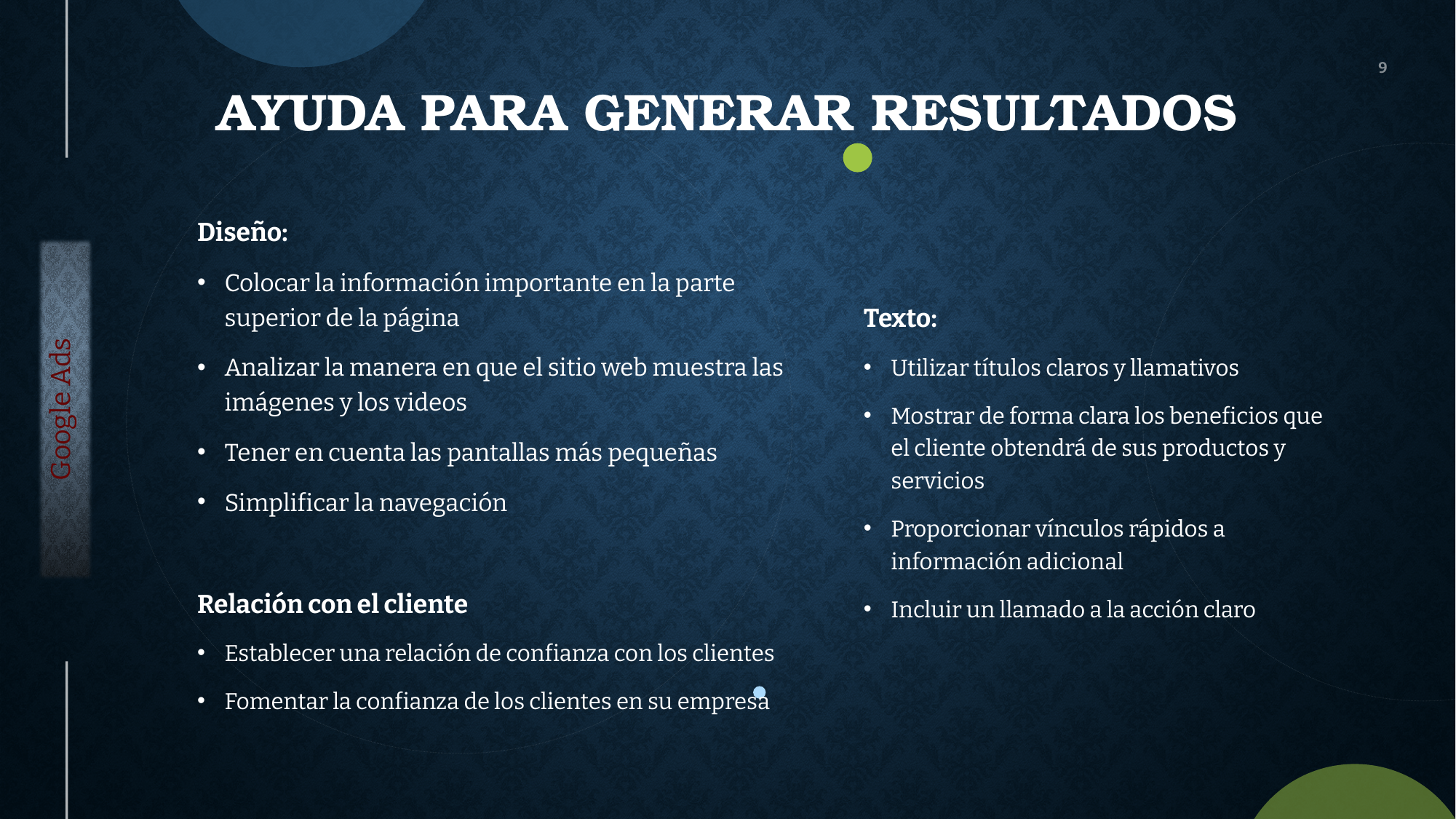

# Ayuda para generar resultados
Diseño:
Colocar la información importante en la parte superior de la página
Analizar la manera en que el sitio web muestra las imágenes y los videos
Tener en cuenta las pantallas más pequeñas
Simplificar la navegación

Relación con el cliente
Establecer una relación de confianza con los clientes
Fomentar la confianza de los clientes en su empresa

Google Ads
Texto:
Utilizar títulos claros y llamativos
Mostrar de forma clara los beneficios que el cliente obtendrá de sus productos y servicios
Proporcionar vínculos rápidos a información adicional
Incluir un llamado a la acción claro